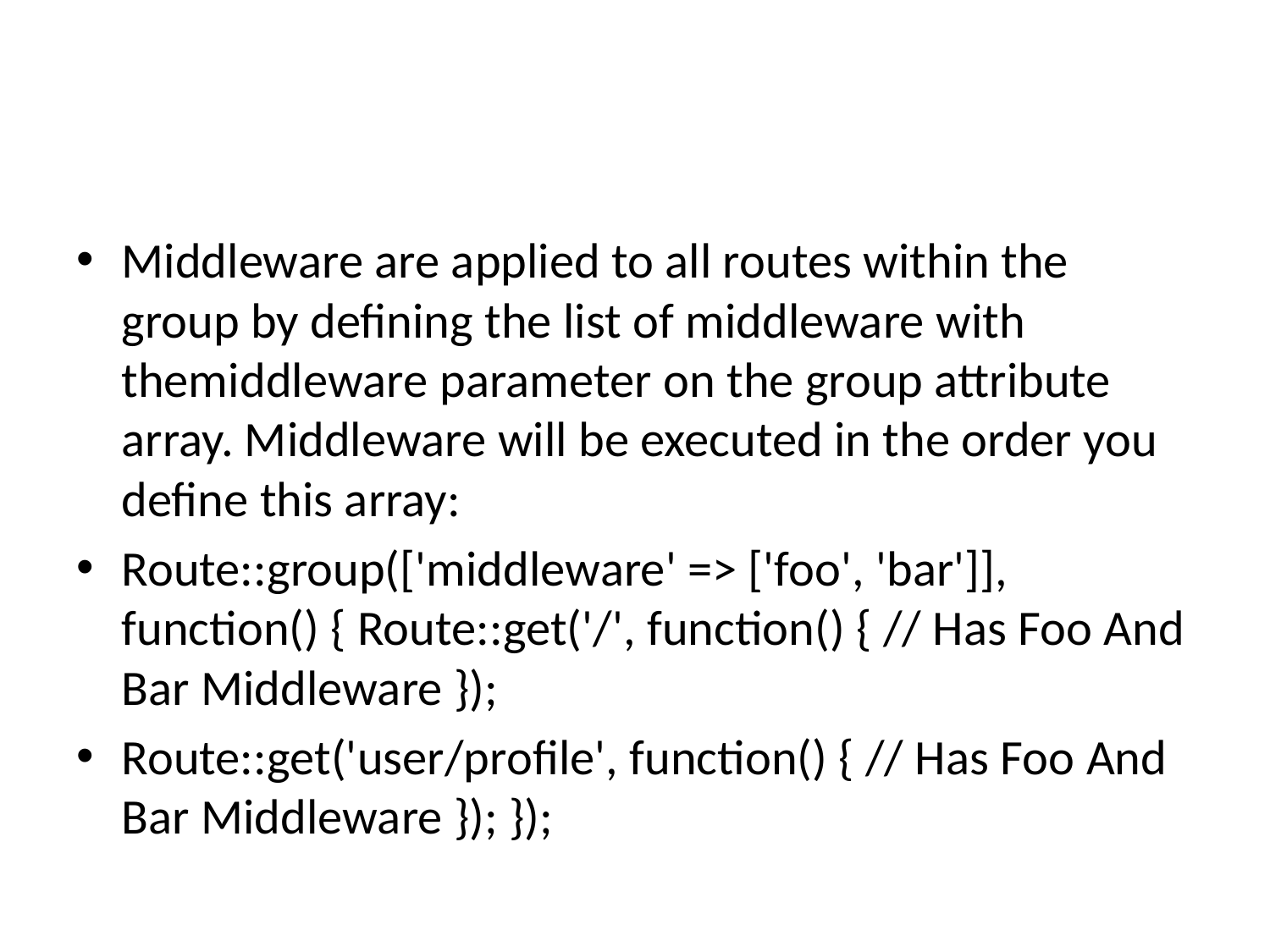

#
Middleware are applied to all routes within the group by defining the list of middleware with themiddleware parameter on the group attribute array. Middleware will be executed in the order you define this array:
Route::group(['middleware' => ['foo', 'bar']], function() { Route::get('/', function() { // Has Foo And Bar Middleware });
Route::get('user/profile', function() { // Has Foo And Bar Middleware }); });